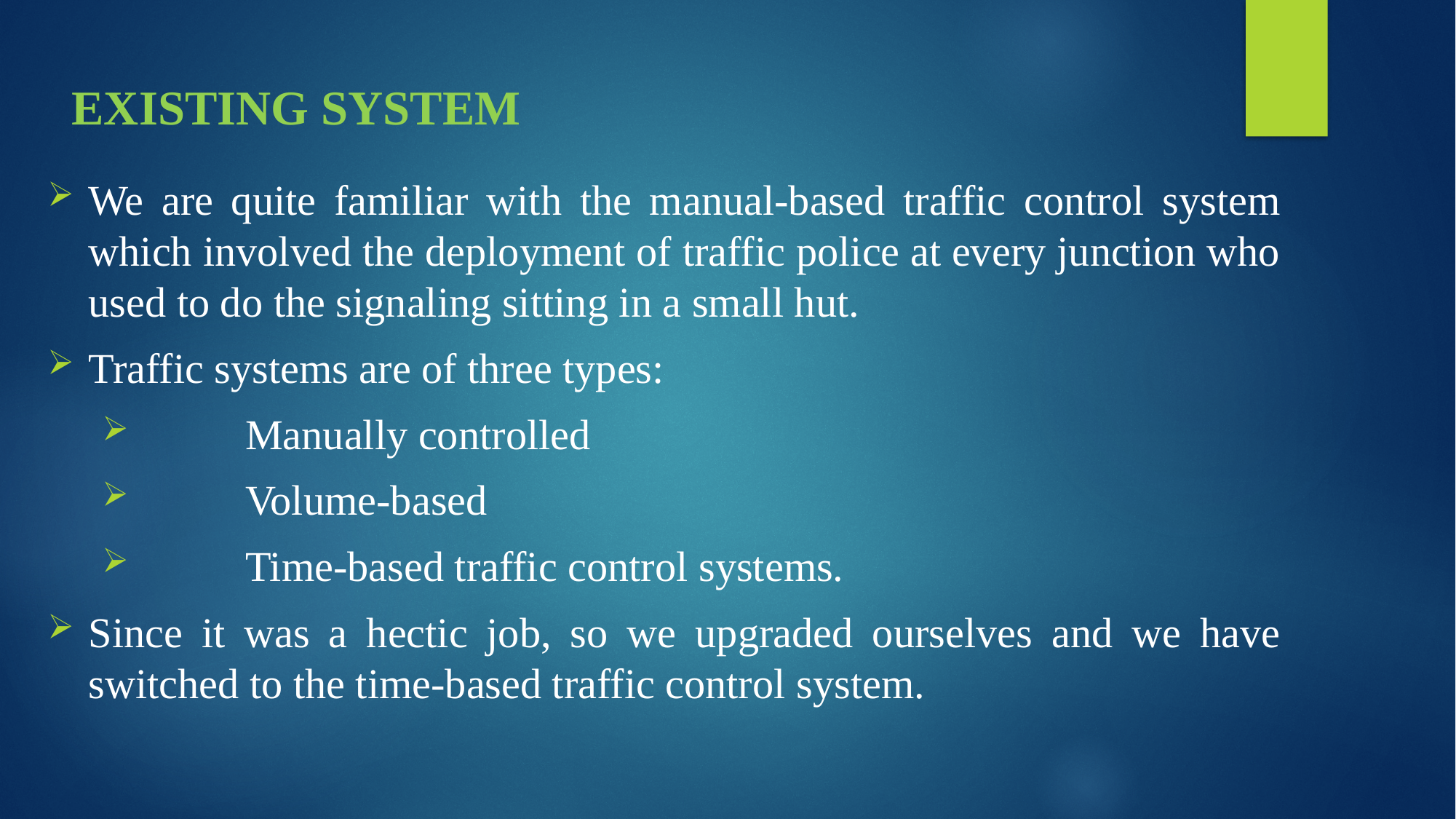

# EXISTING SYSTEM
We are quite familiar with the manual-based traffic control system which involved the deployment of traffic police at every junction who used to do the signaling sitting in a small hut.
Traffic systems are of three types:
	Manually controlled
	Volume-based
	Time-based traffic control systems.
Since it was a hectic job, so we upgraded ourselves and we have switched to the time-based traffic control system.